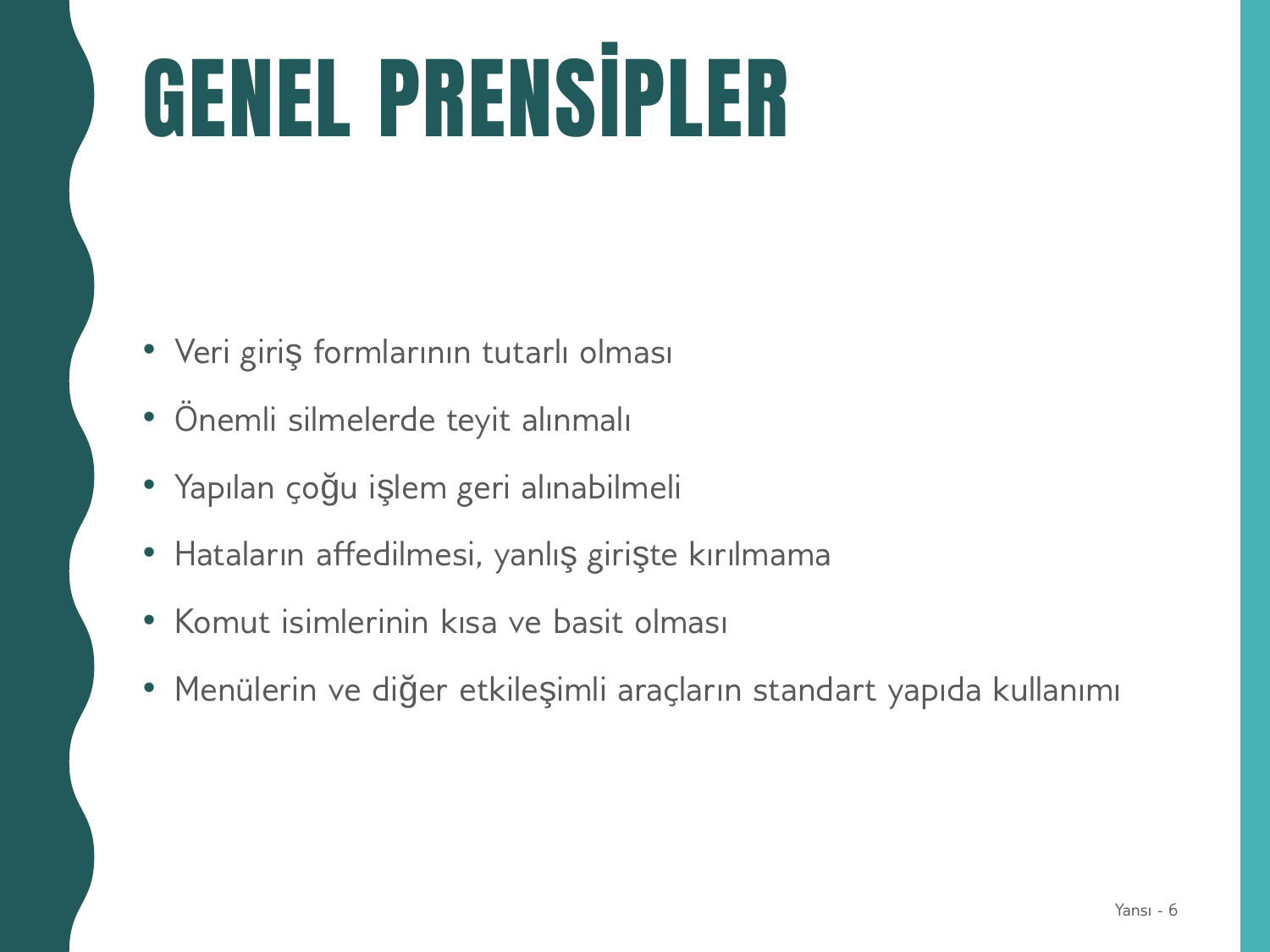

# Genel Prensipler
Veri giriş formlarının tutarlı olması
Önemli silmelerde teyit alınmalı
Yapılan çoğu işlem geri alınabilmeli
Hataların affedilmesi, yanlış girişte kırılmama
Komut isimlerinin kısa ve basit olması
Menülerin ve diğer etkileşimli araçların standart yapıda kullanımı

Yansı - 6